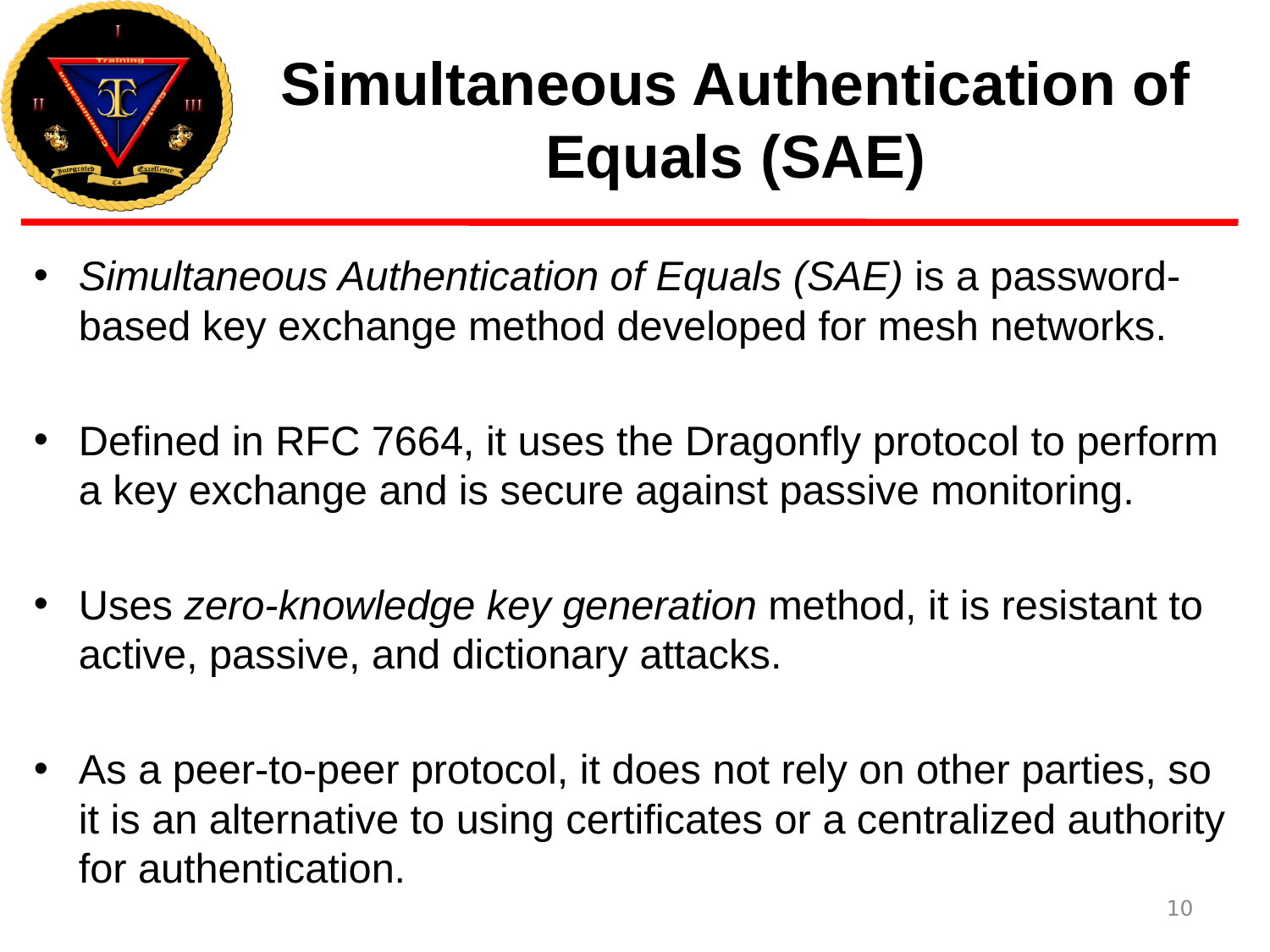

# Simultaneous Authentication of Equals (SAE)
Simultaneous Authentication of Equals (SAE) is a password-based key exchange method developed for mesh networks.

Defined in RFC 7664, it uses the Dragonfly protocol to perform a key exchange and is secure against passive monitoring.

Uses zero-knowledge key generation method, it is resistant to active, passive, and dictionary attacks.

As a peer-to-peer protocol, it does not rely on other parties, so it is an alternative to using certificates or a centralized authority for authentication.
10